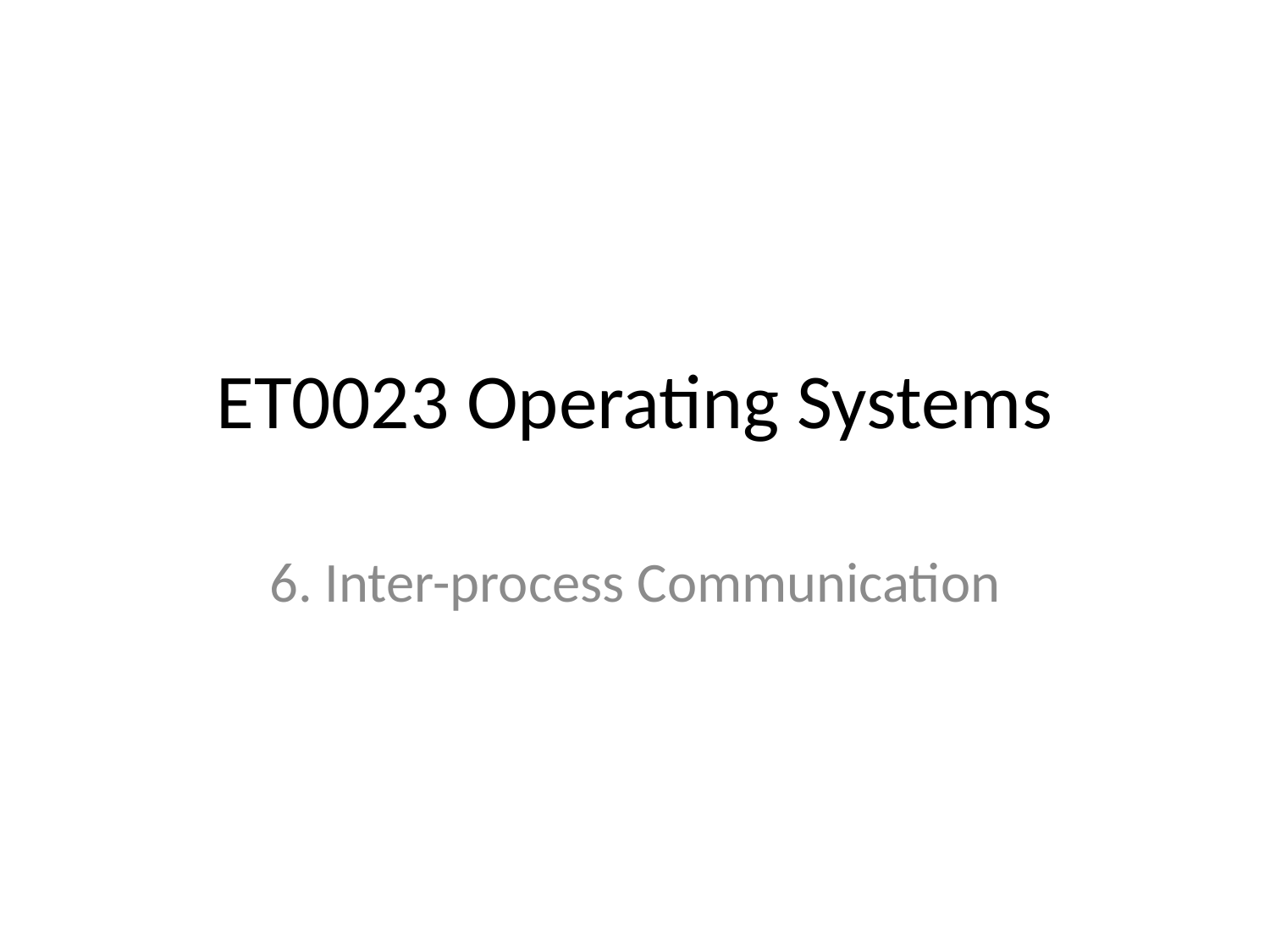

# ET0023 Operating Systems
6. Inter-process Communication